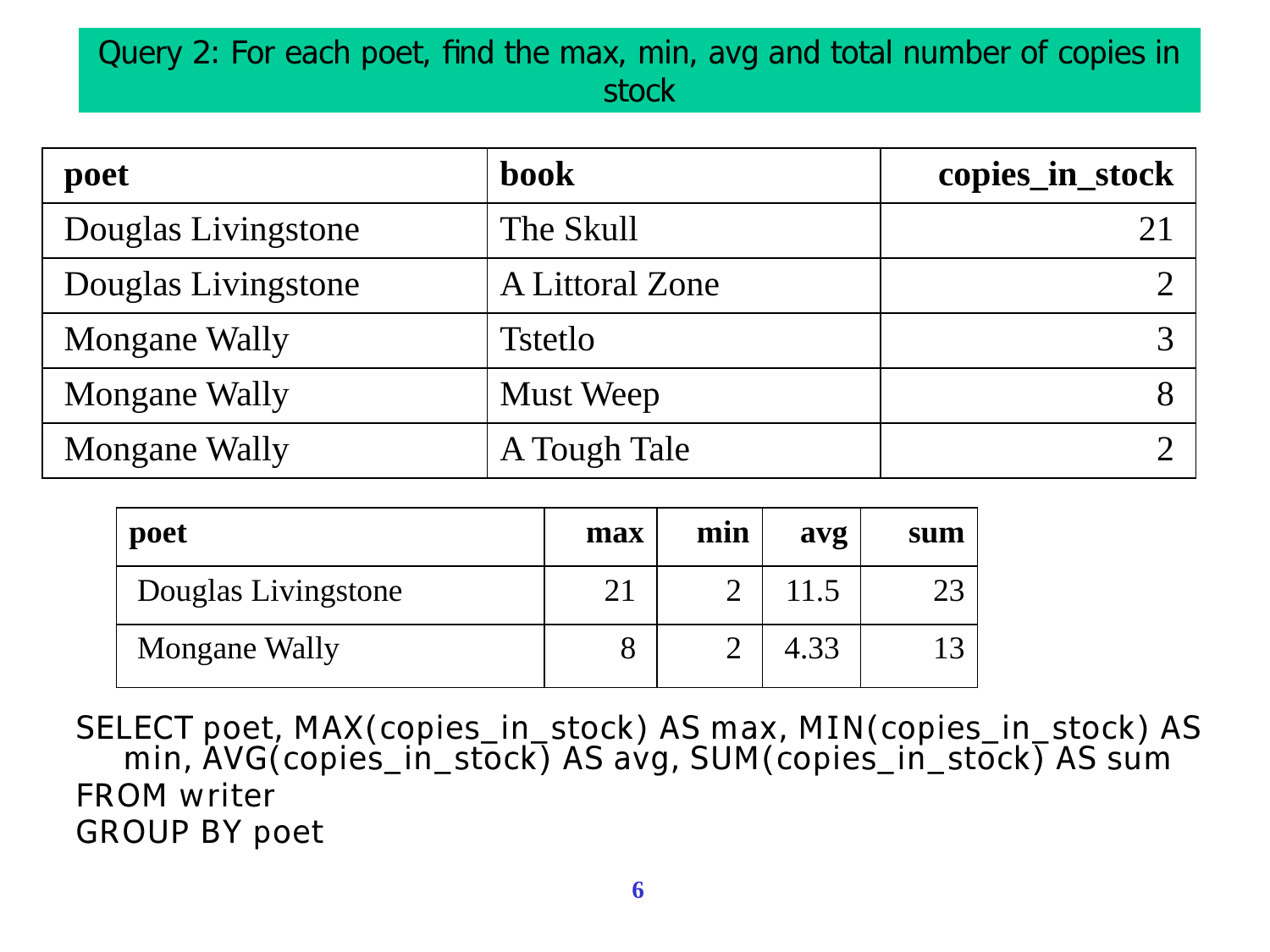

# Query 2: For each poet, find the max, min, avg and total number of copies in stock
| poet | book | copies\_in\_stock |
| --- | --- | --- |
| Douglas Livingstone | The Skull | 21 |
| Douglas Livingstone | A Littoral Zone | 2 |
| Mongane Wally | Tstetlo | 3 |
| Mongane Wally | Must Weep | 8 |
| Mongane Wally | A Tough Tale | 2 |
| poet | max | min | avg | sum |
| --- | --- | --- | --- | --- |
| Douglas Livingstone | 21 | 2 | 11.5 | 23 |
| Mongane Wally | 8 | 2 | 4.33 | 13 |
SELECT poet, MAX(copies_in_stock) AS max, MIN(copies_in_stock) AS min, AVG(copies_in_stock) AS avg, SUM(copies_in_stock) AS sum
FROM writer
GROUP BY poet

 6